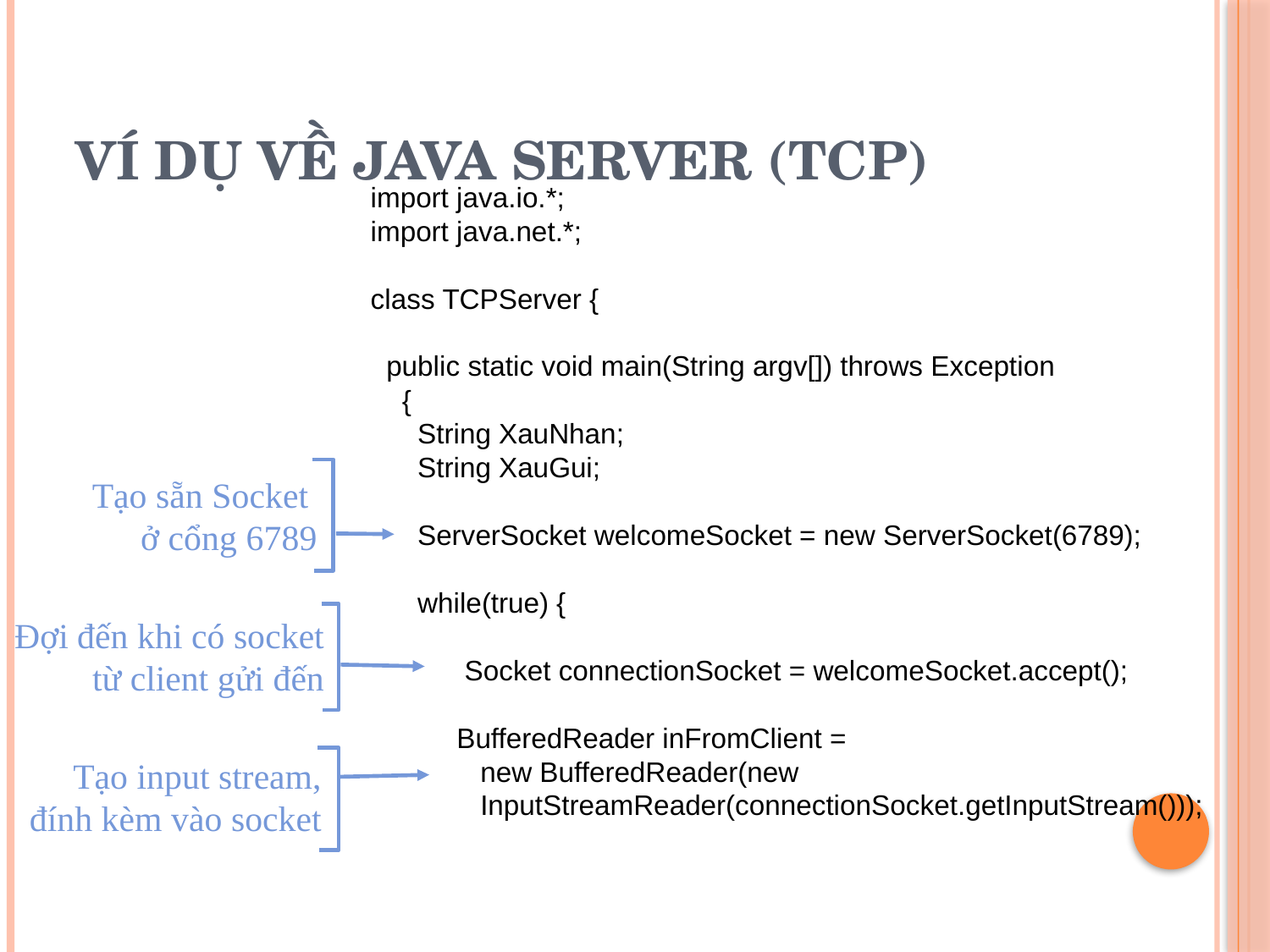

# Ví dụ về Java Server (TCP)
import java.io.*;
import java.net.*;

class TCPServer {

  public static void main(String argv[]) throws Exception
    {
      String XauNhan;
      String XauGui;

      ServerSocket welcomeSocket = new ServerSocket(6789);

      while(true) {

            Socket connectionSocket = welcomeSocket.accept();

           BufferedReader inFromClient =
              new BufferedReader(new
              InputStreamReader(connectionSocket.getInputStream()));

Tạo sẵn Socket
ở cổng 6789

Đợi đến khi có socket
 từ client gửi đến

Tạo input stream,
 đính kèm vào socket